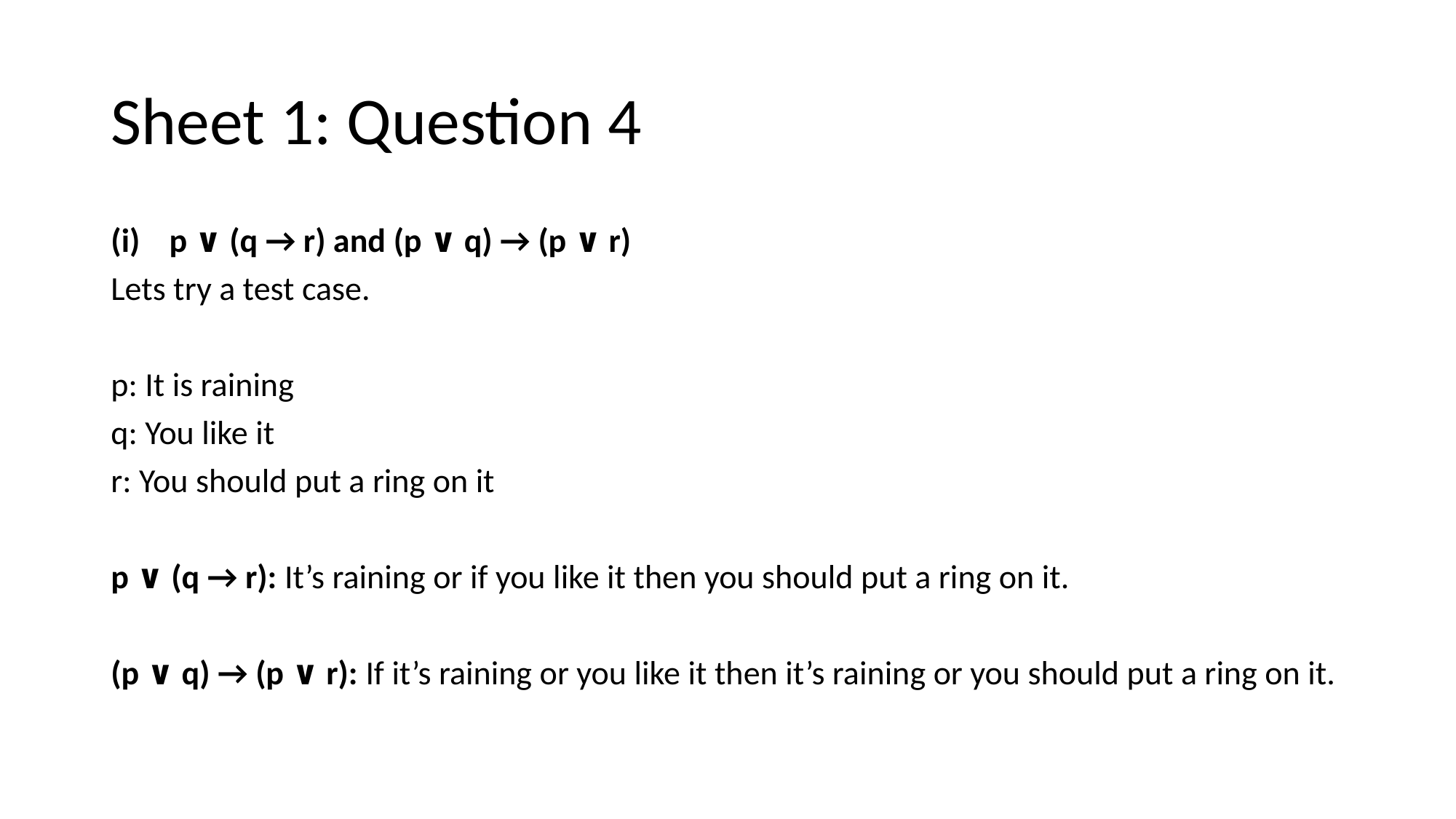

# Sheet 1: Question 4
p ∨ (q → r) and (p ∨ q) → (p ∨ r)
Lets try a test case.

p: It is raining
q: You like it
r: You should put a ring on it

p ∨ (q → r): It’s raining or if you like it then you should put a ring on it.

(p ∨ q) → (p ∨ r): If it’s raining or you like it then it’s raining or you should put a ring on it.